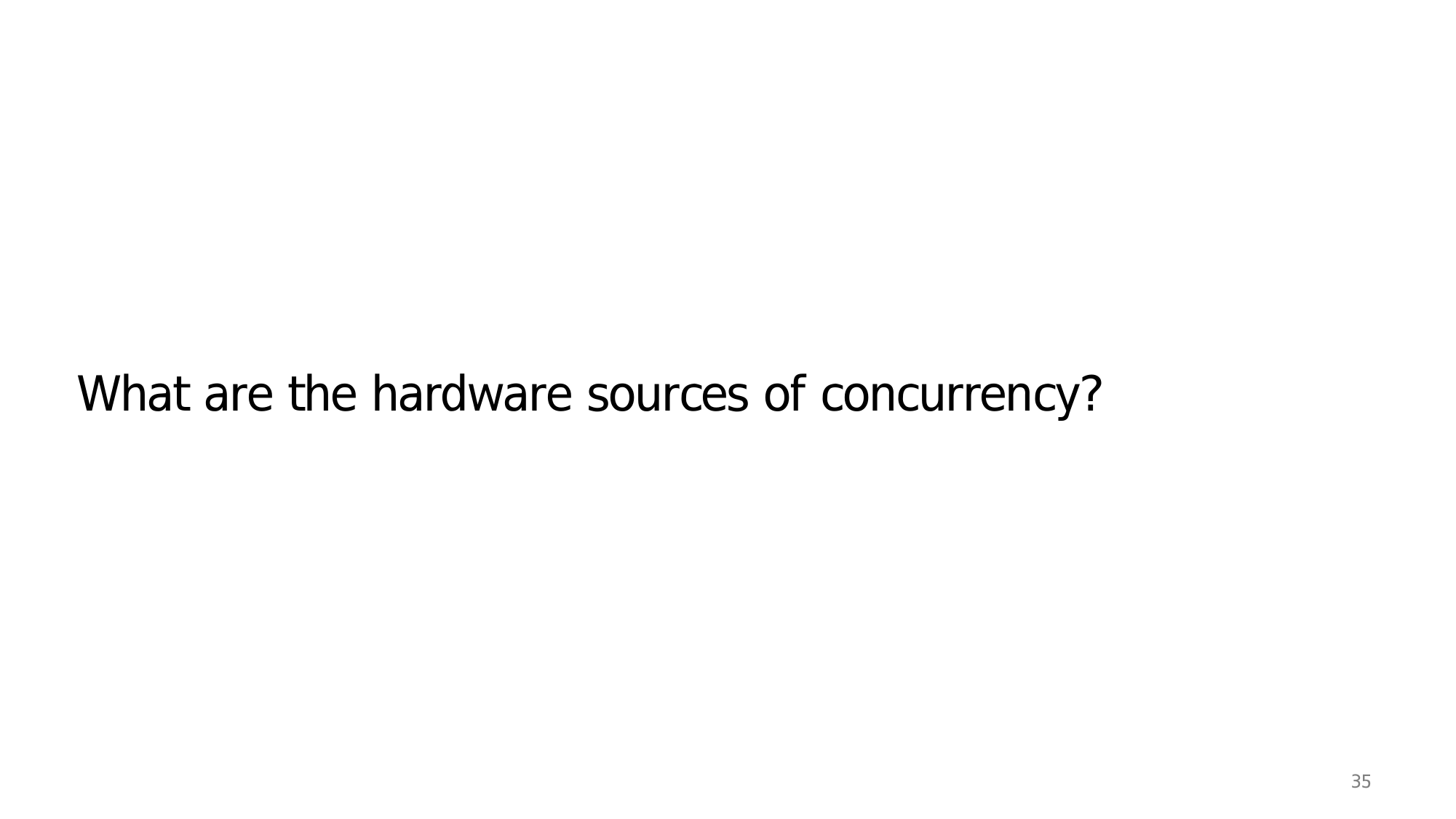

# What are the hardware sources of concurrency?
35